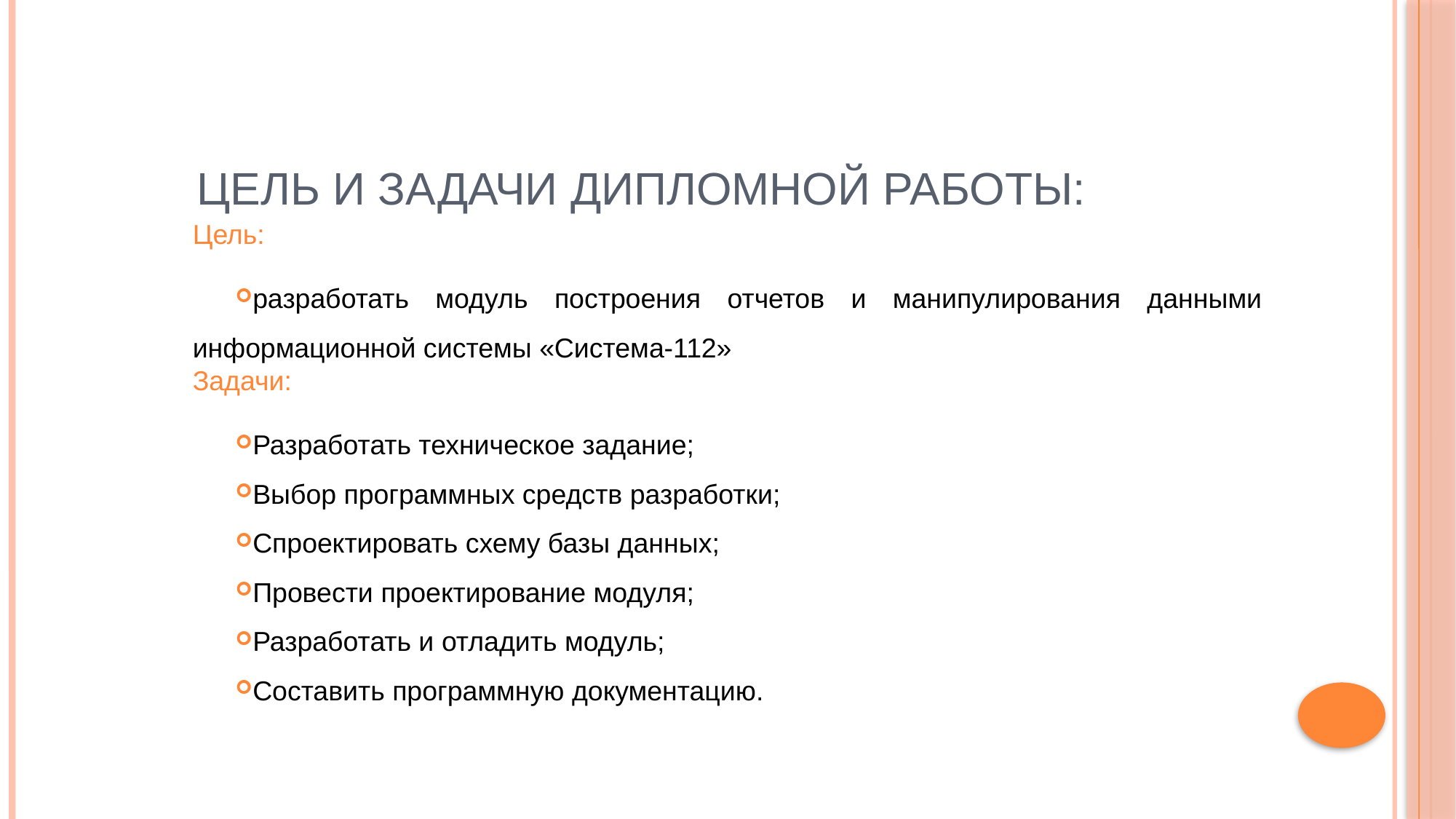

# Цель и задачи дипломной работы:
Цель:
разработать модуль построения отчетов и манипулирования данными информационной системы «Система-112»
Задачи:
Разработать техническое задание;
Выбор программных средств разработки;
Спроектировать схему базы данных;
Провести проектирование модуля;
Разработать и отладить модуль;
Составить программную документацию.